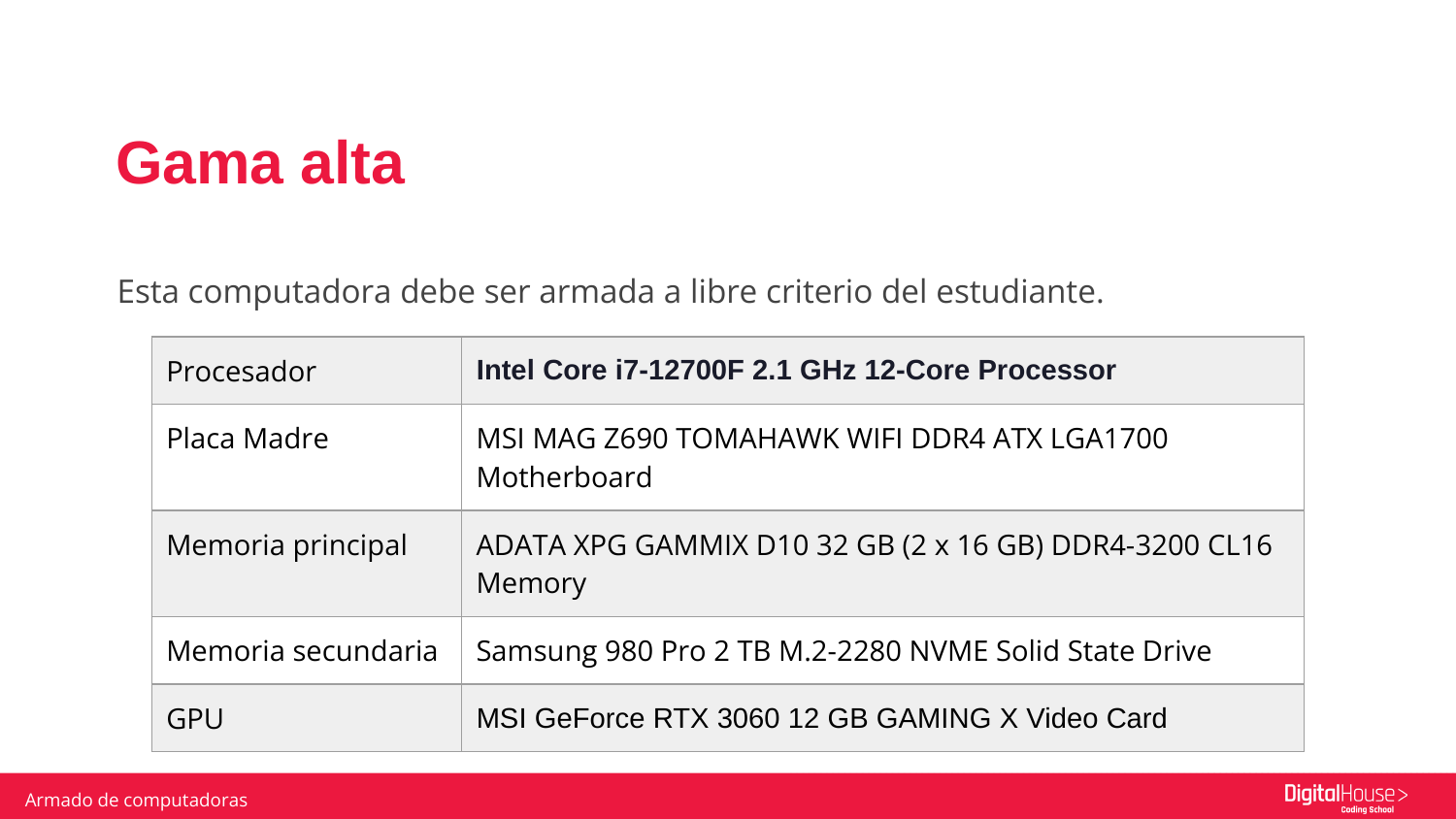

Gama alta
Esta computadora debe ser armada a libre criterio del estudiante.

| Procesador | Intel Core i7-12700F 2.1 GHz 12-Core Processor |
| --- | --- |
| Placa Madre | MSI MAG Z690 TOMAHAWK WIFI DDR4 ATX LGA1700 Motherboard |
| Memoria principal | ADATA XPG GAMMIX D10 32 GB (2 x 16 GB) DDR4-3200 CL16 Memory |
| Memoria secundaria | Samsung 980 Pro 2 TB M.2-2280 NVME Solid State Drive |
| GPU | MSI GeForce RTX 3060 12 GB GAMING X Video Card |